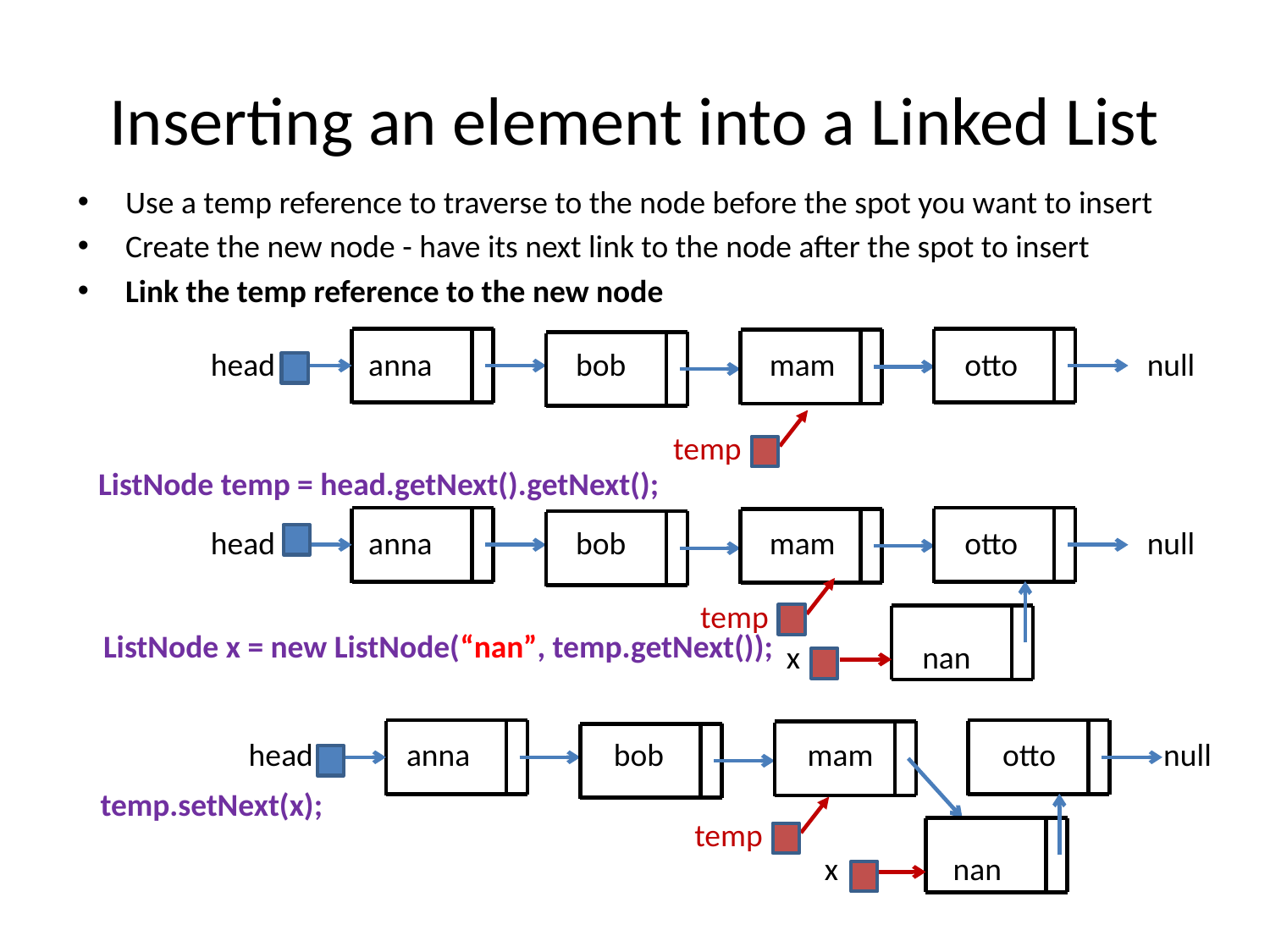

# Inserting an element into a Linked List
Use a temp reference to traverse to the node before the spot you want to insert
Create the new node - have its next link to the node after the spot to insert
Link the temp reference to the new node
head             anna                    bob                    mam                  otto                  null

 temp

ListNode temp = head.getNext().getNext();
head             anna                    bob                    mam                  otto                  null

                                                                                x                 nan

 temp

ListNode x = new ListNode(“nan”, temp.getNext());

head             anna                    bob                    mam                  otto               null

                                                                                x                nan

temp.setNext(x);
 temp